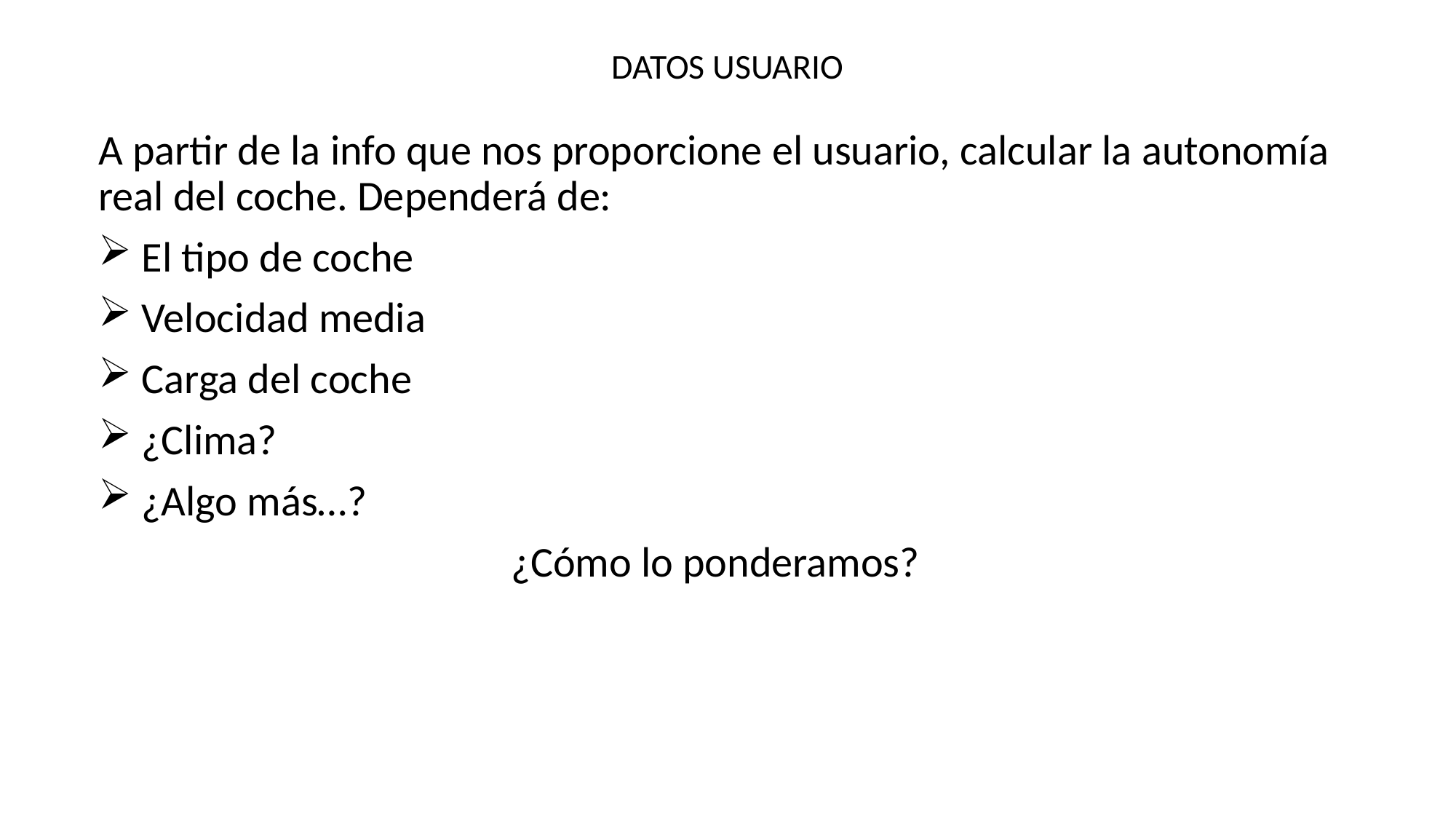

DATOS USUARIO
A partir de la info que nos proporcione el usuario, calcular la autonomía real del coche. Dependerá de:
 El tipo de coche
 Velocidad media
 Carga del coche
 ¿Clima?
 ¿Algo más…?
¿Cómo lo ponderamos?